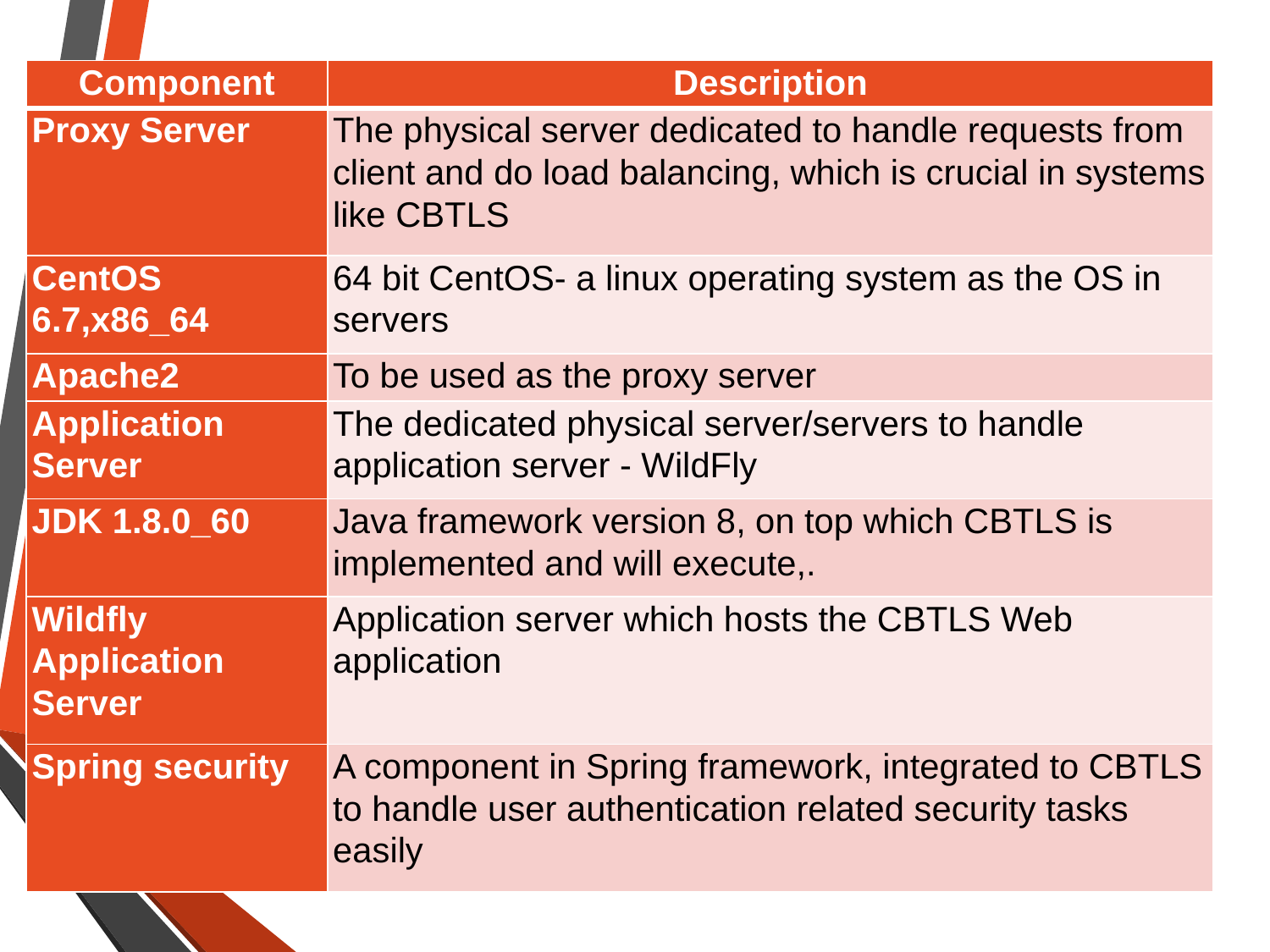

| Component | Description |
| --- | --- |
| Proxy Server | The physical server dedicated to handle requests from client and do load balancing, which is crucial in systems like CBTLS |
| CentOS 6.7,x86\_64 | 64 bit CentOS- a linux operating system as the OS in servers |
| Apache2 | To be used as the proxy server |
| Application Server | The dedicated physical server/servers to handle application server - WildFly |
| JDK 1.8.0\_60 | Java framework version 8, on top which CBTLS is implemented and will execute,. |
| Wildfly Application Server | Application server which hosts the CBTLS Web application |
| Spring security | A component in Spring framework, integrated to CBTLS to handle user authentication related security tasks easily |